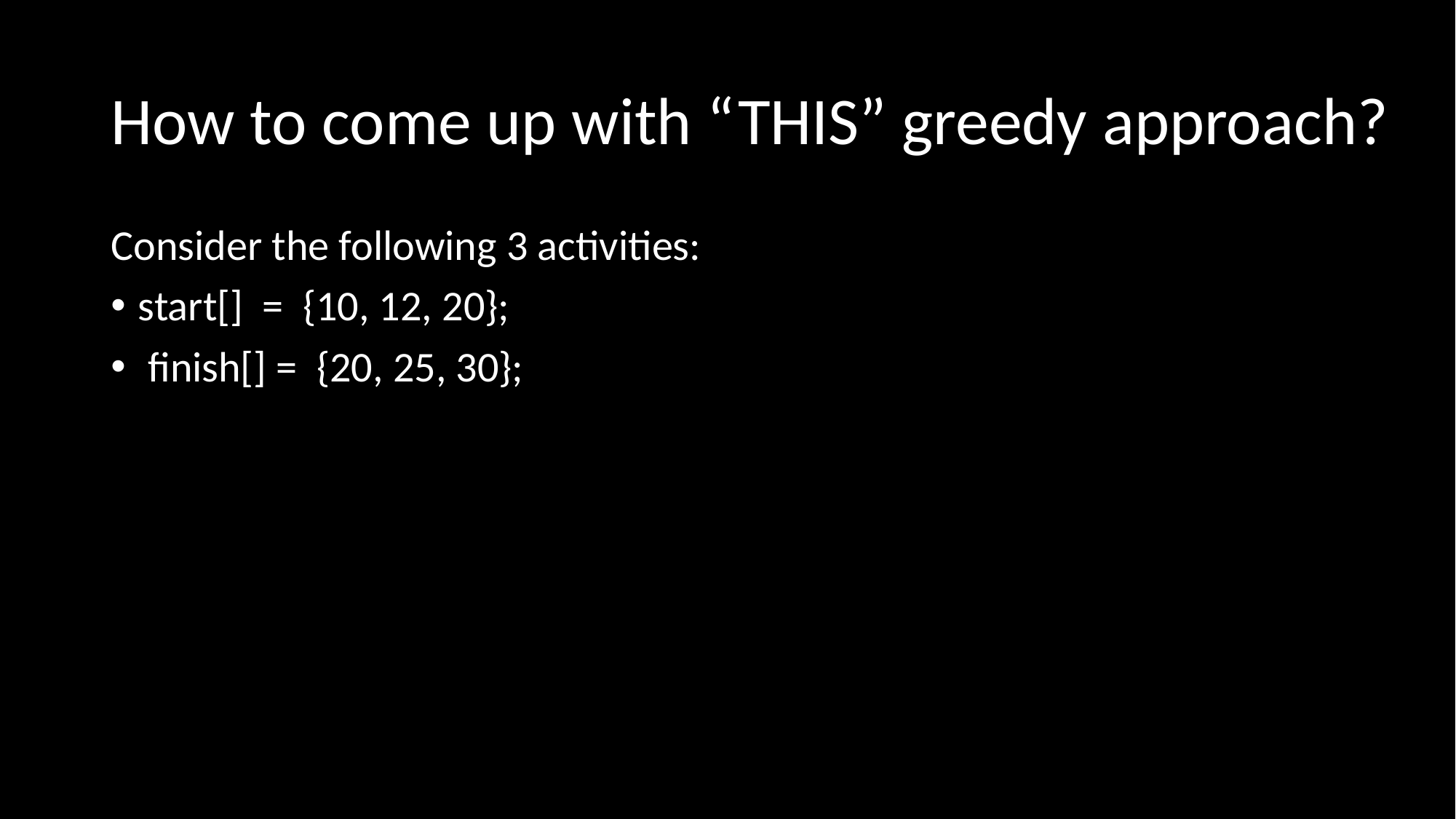

# How to come up with “THIS” greedy approach?
Consider the following 3 activities:
start[]  =  {10, 12, 20};
 finish[] =  {20, 25, 30};